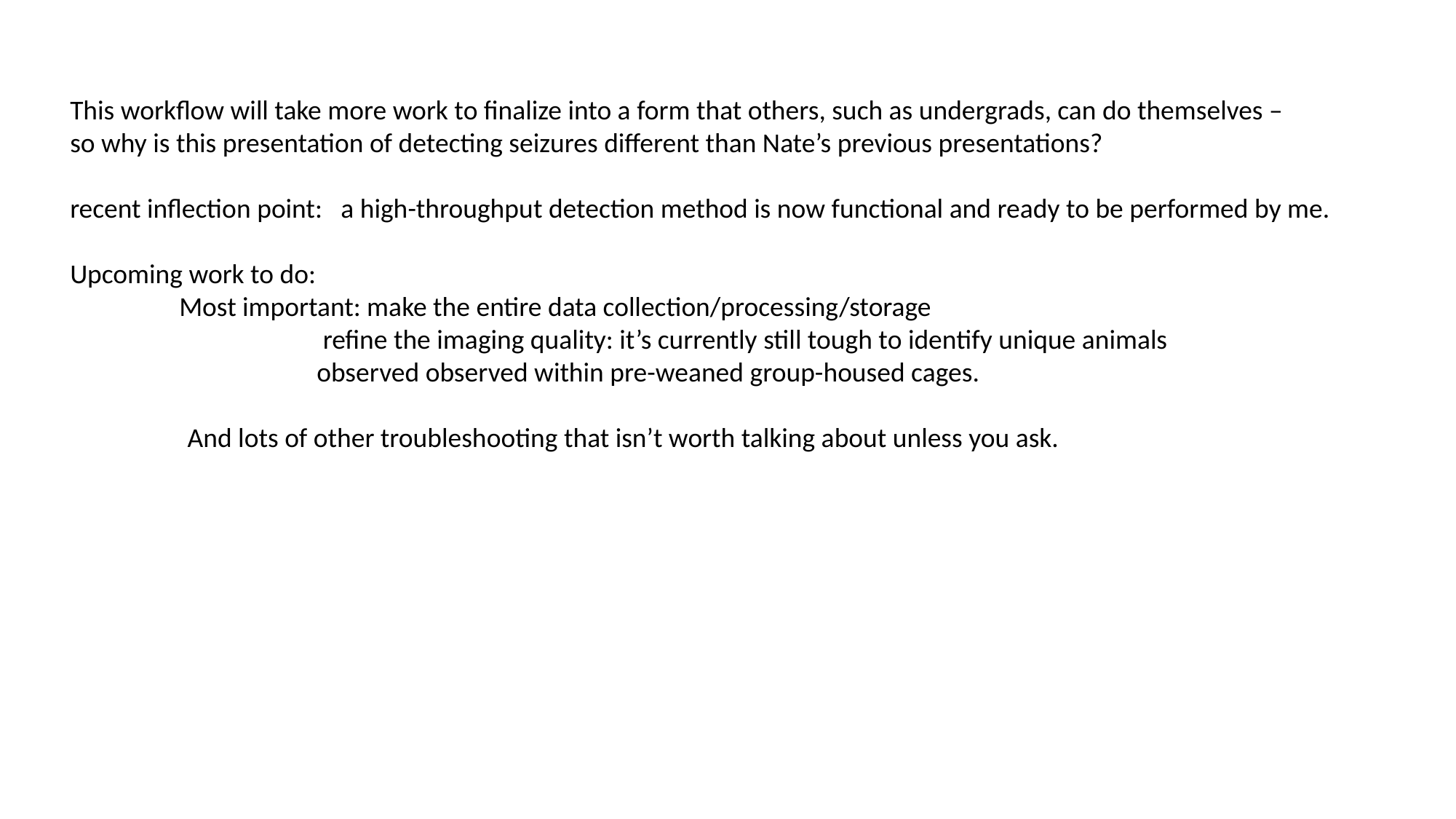

This workflow will take more work to finalize into a form that others, such as undergrads, can do themselves –
so why is this presentation of detecting seizures different than Nate’s previous presentations?

recent inflection point:   a high-throughput detection method is now functional and ready to be performed by me.

Upcoming work to do:
	Most important: make the entire data collection/processing/storage
                                         refine the imaging quality: it’s currently still tough to identify unique animals
                                        observed observed within pre-weaned group-housed cages.

                   And lots of other troubleshooting that isn’t worth talking about unless you ask.